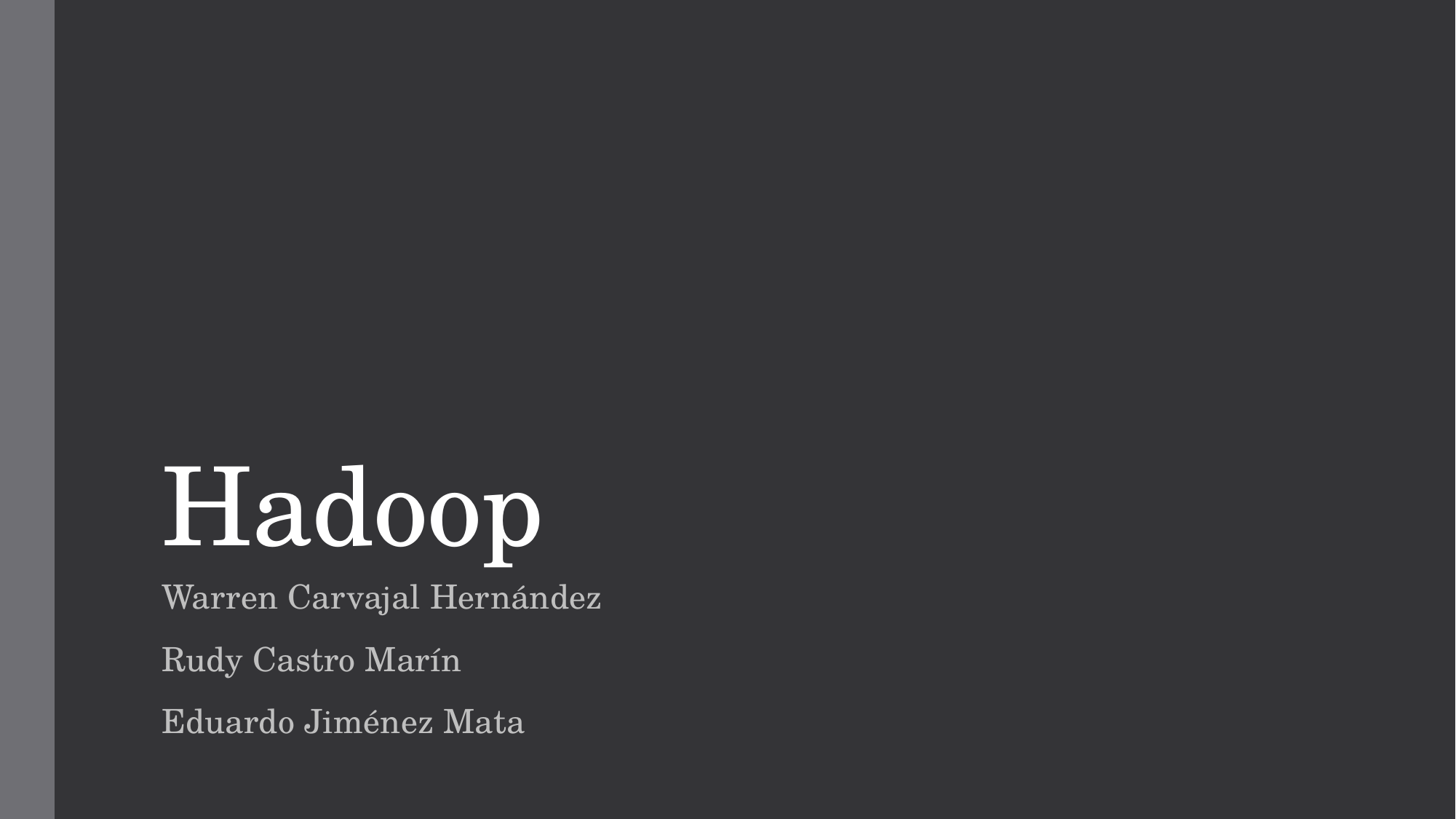

# Hadoop
Warren Carvajal Hernández
Rudy Castro Marín
Eduardo Jiménez Mata